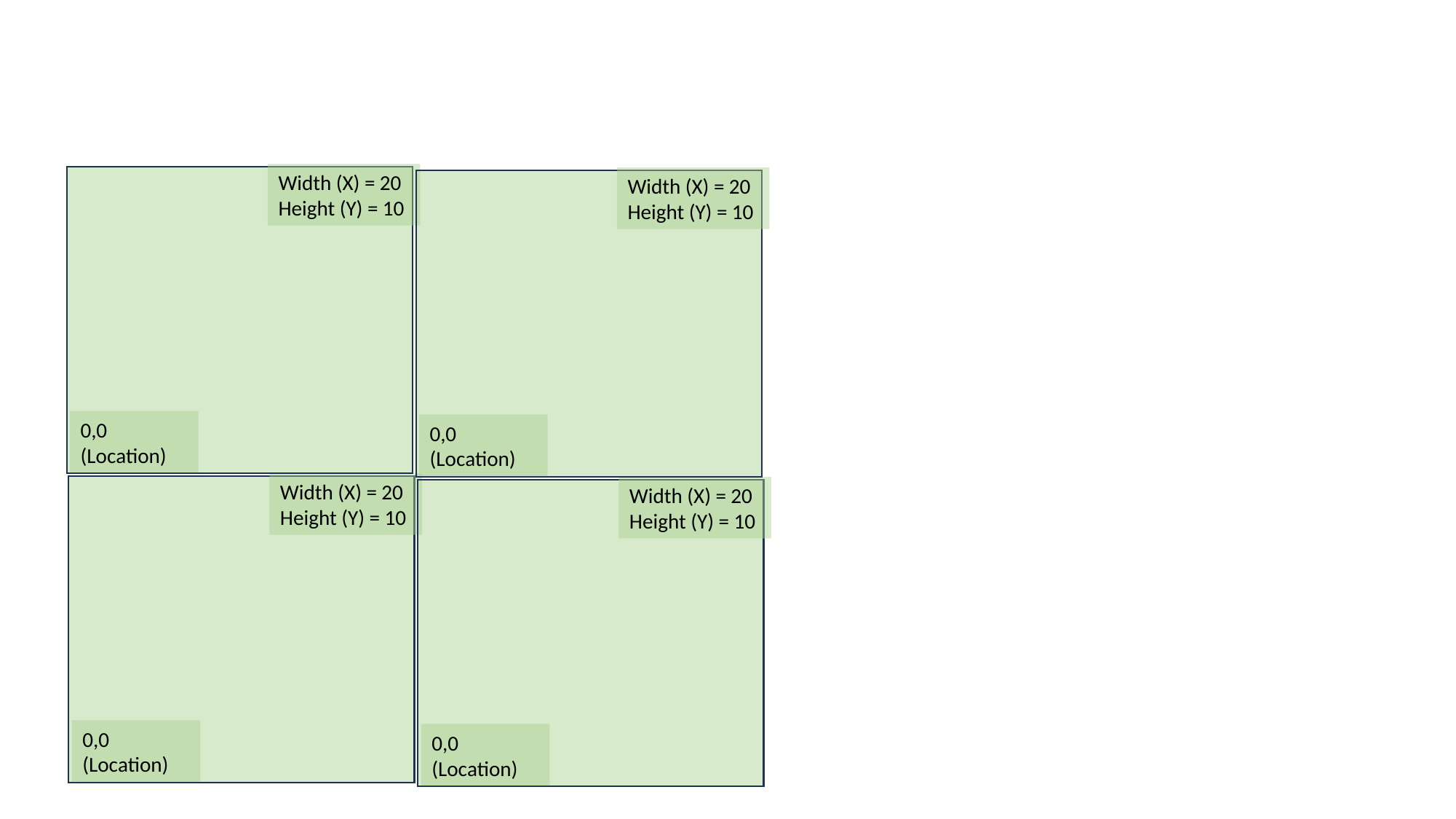

Width (X) = 20
Height (Y) = 10

0,0 (Location)
Width (X) = 20
Height (Y) = 10

0,0 (Location)
Width (X) = 20
Height (Y) = 10

0,0 (Location)
Width (X) = 20
Height (Y) = 10

0,0 (Location)